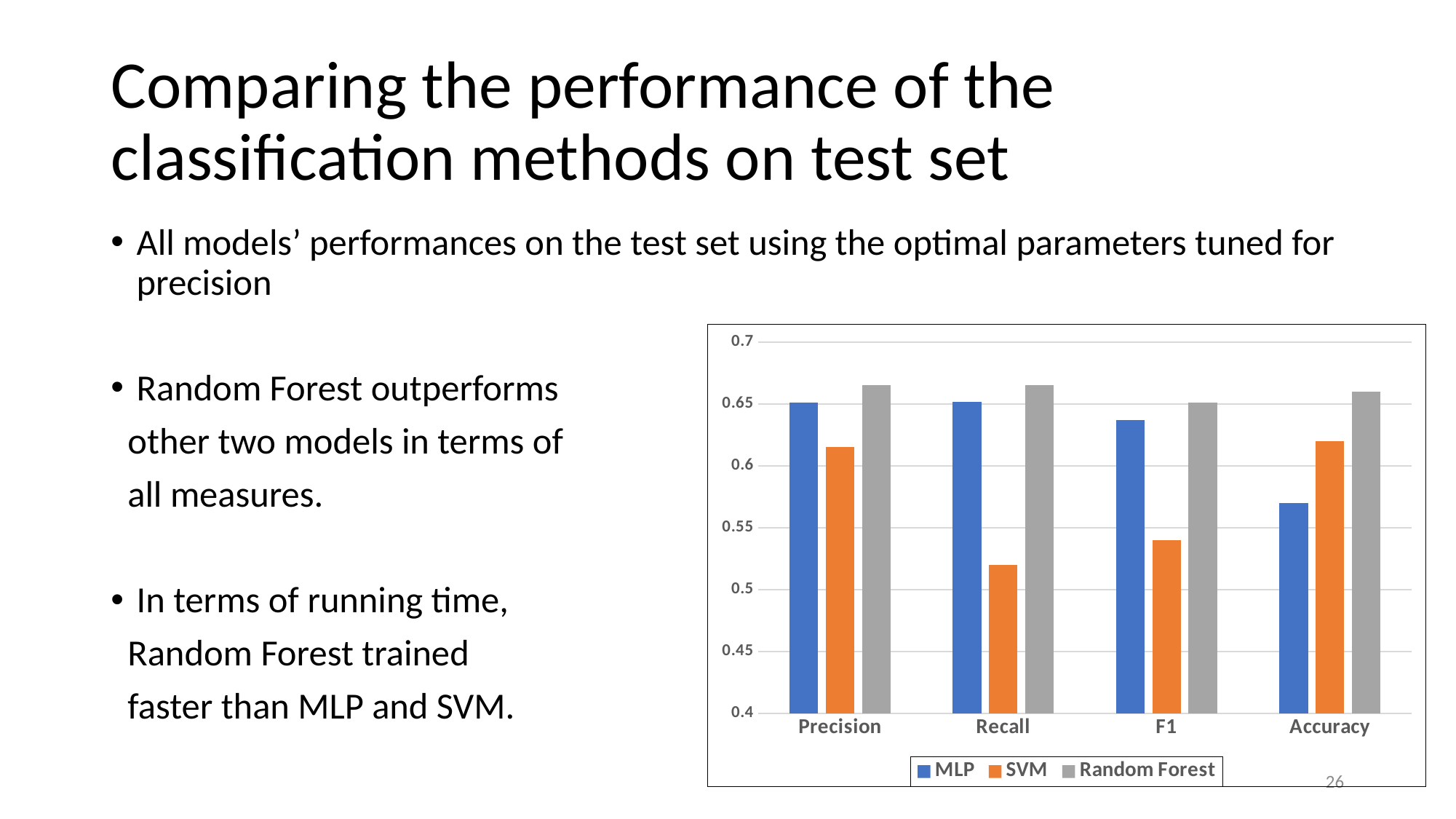

# Comparing the performance of the classification methods on test set
All models’ performances on the test set using the optimal parameters tuned for precision

Random Forest outperforms
  other two models in terms of
  all measures.

In terms of running time,
  Random Forest trained
  faster than MLP and SVM.

### Chart

| Category | MLP | SVM | Random Forest |
|---|---|---|---|
| Precision | 0.651 | 0.615 | 0.665 |
| Recall | 0.652 | 0.52 | 0.665 |
| F1 | 0.637 | 0.54 | 0.651 |
| Accuracy | 0.57 | 0.62 | 0.66 |
26